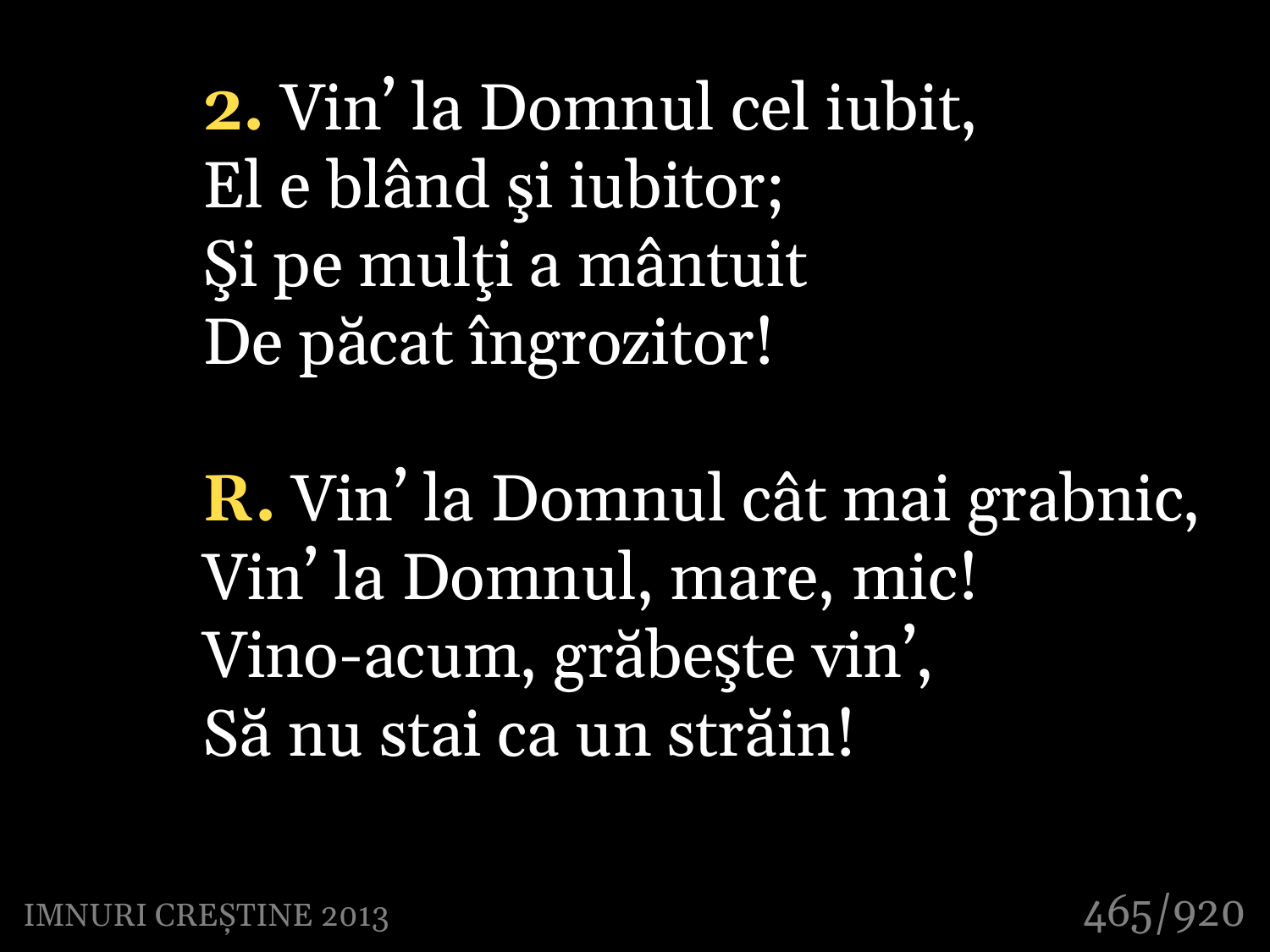

2. Vin’ la Domnul cel iubit,
El e blând şi iubitor;
Şi pe mulţi a mântuit
De păcat îngrozitor!

R. Vin’ la Domnul cât mai grabnic,
Vin’ la Domnul, mare, mic!
Vino-acum, grăbeşte vin’,
Să nu stai ca un străin!
465/920
IMNURI CREȘTINE 2013